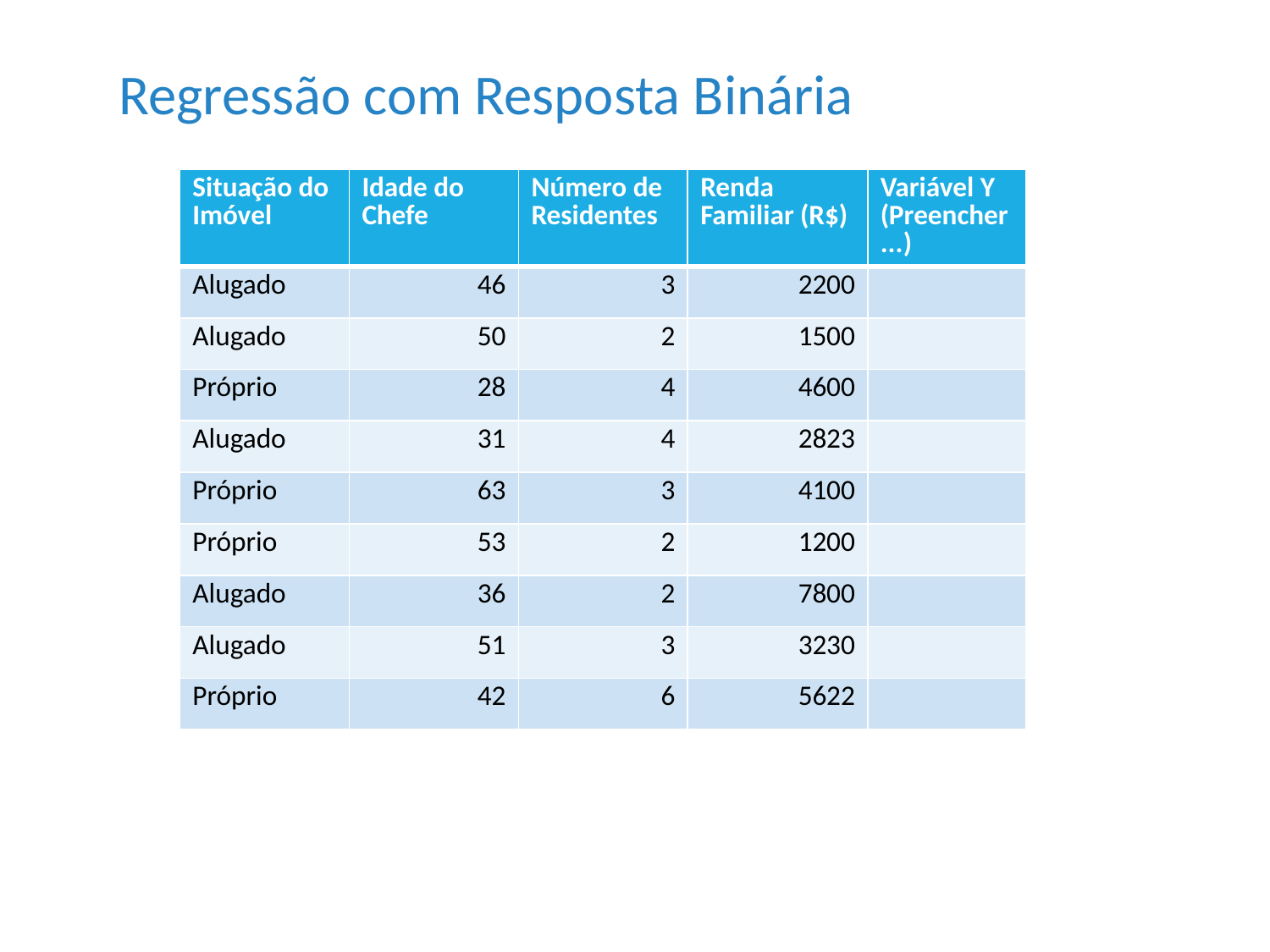

# Regressão com Resposta Binária

| Situação do Imóvel | Idade do Chefe | Número de Residentes | Renda Familiar (R$) | Variável Y (Preencher ...) |
| --- | --- | --- | --- | --- |
| Alugado | 46 | 3 | 2200 |  |
| Alugado | 50 | 2 | 1500 |  |
| Próprio | 28 | 4 | 4600 |  |
| Alugado | 31 | 4 | 2823 |  |
| Próprio | 63 | 3 | 4100 |  |
| Próprio | 53 | 2 | 1200 |  |
| Alugado | 36 | 2 | 7800 |  |
| Alugado | 51 | 3 | 3230 |  |
| Próprio | 42 | 6 | 5622 |  |